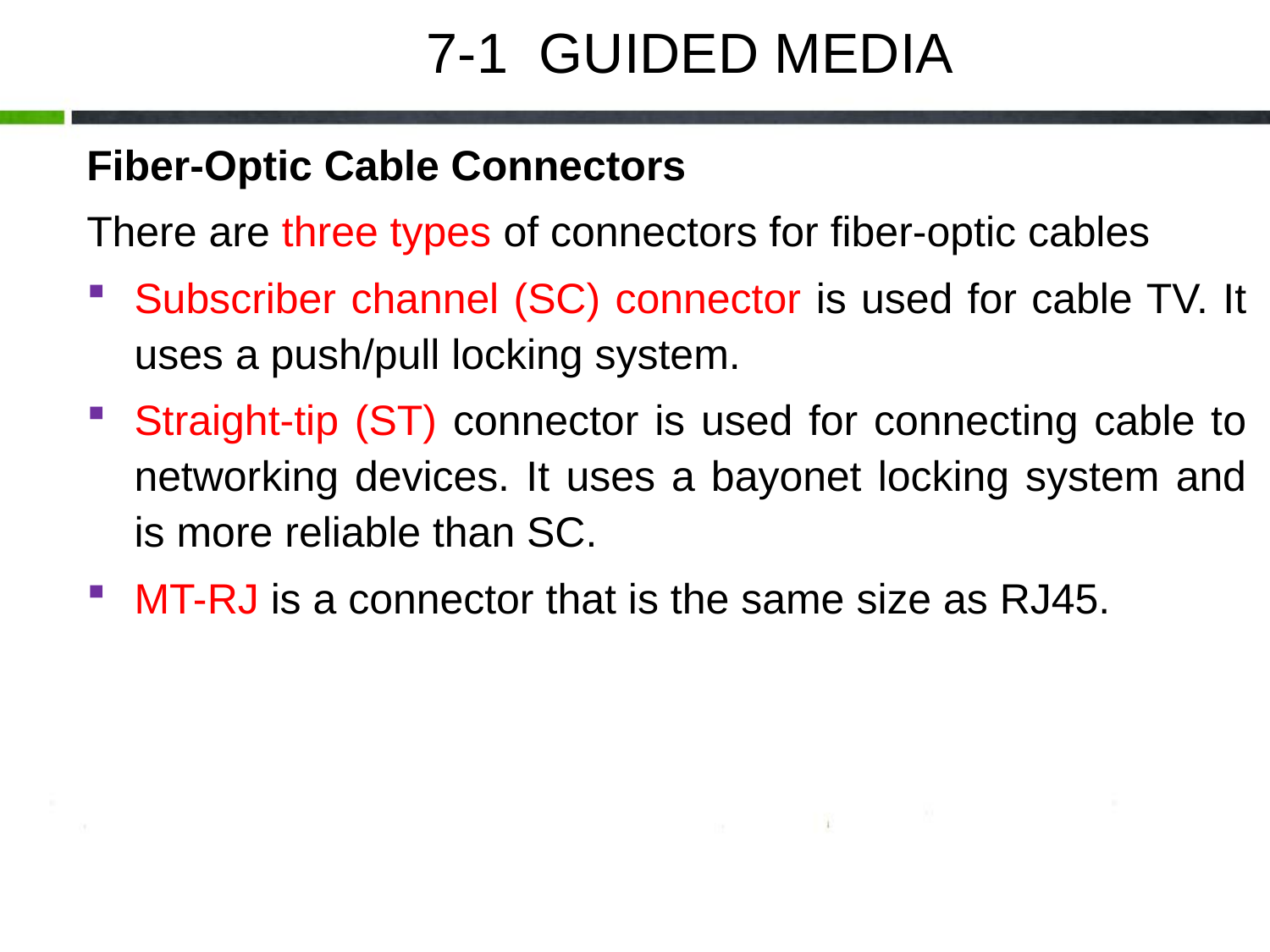

7-1  GUIDED MEDIA
Fiber-Optic Cable Connectors
There are three types of connectors for fiber-optic cables
Subscriber channel (SC) connector is used for cable TV. It uses a push/pull locking system.
Straight-tip (ST) connector is used for connecting cable to networking devices. It uses a bayonet locking system and is more reliable than SC.
MT-RJ is a connector that is the same size as RJ45.